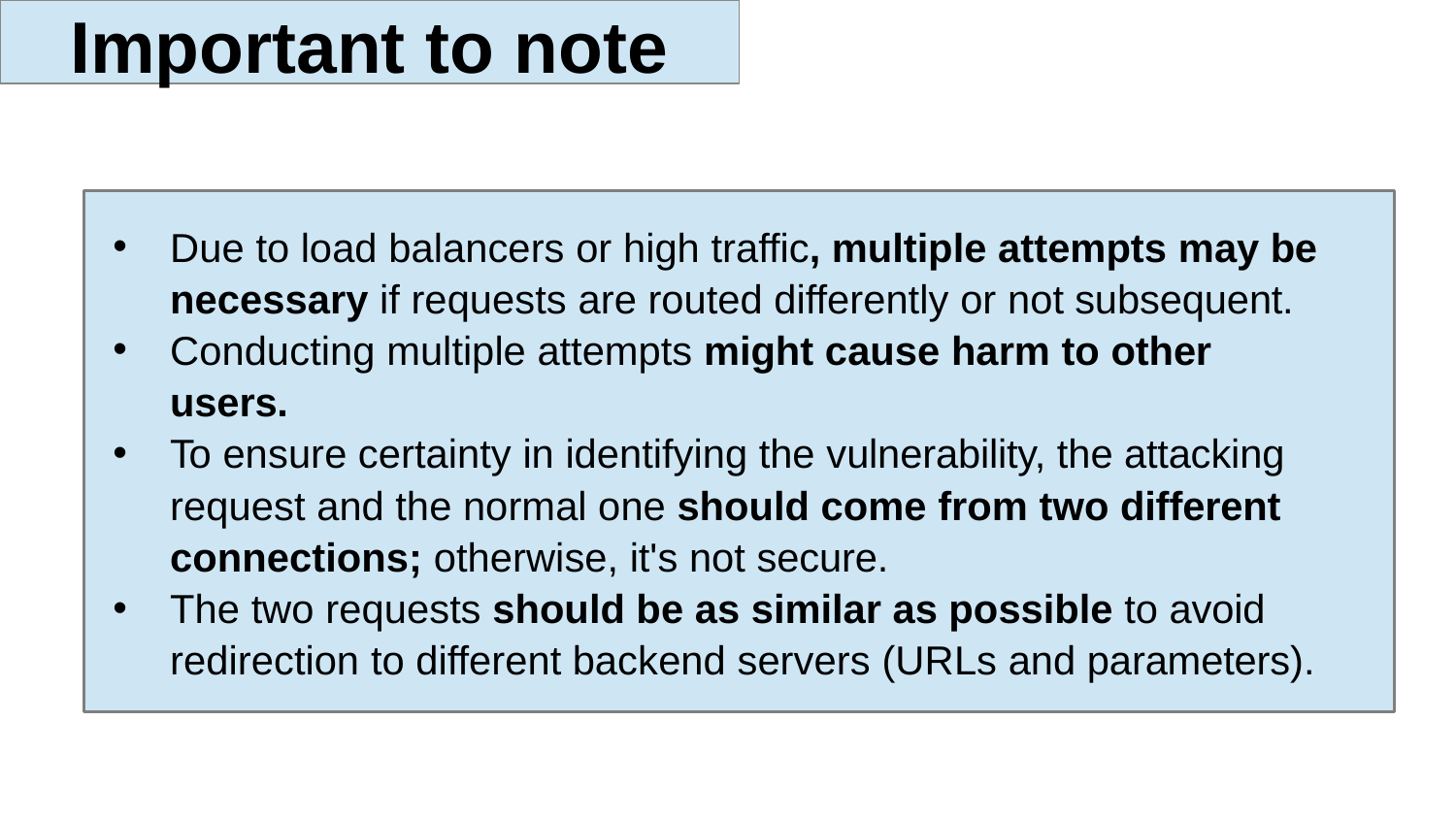

Important to note

Due to load balancers or high traffic, multiple attempts may be necessary if requests are routed differently or not subsequent.
Conducting multiple attempts might cause harm to other users.
To ensure certainty in identifying the vulnerability, the attacking request and the normal one should come from two different connections; otherwise, it's not secure.
The two requests should be as similar as possible to avoid redirection to different backend servers (URLs and parameters).